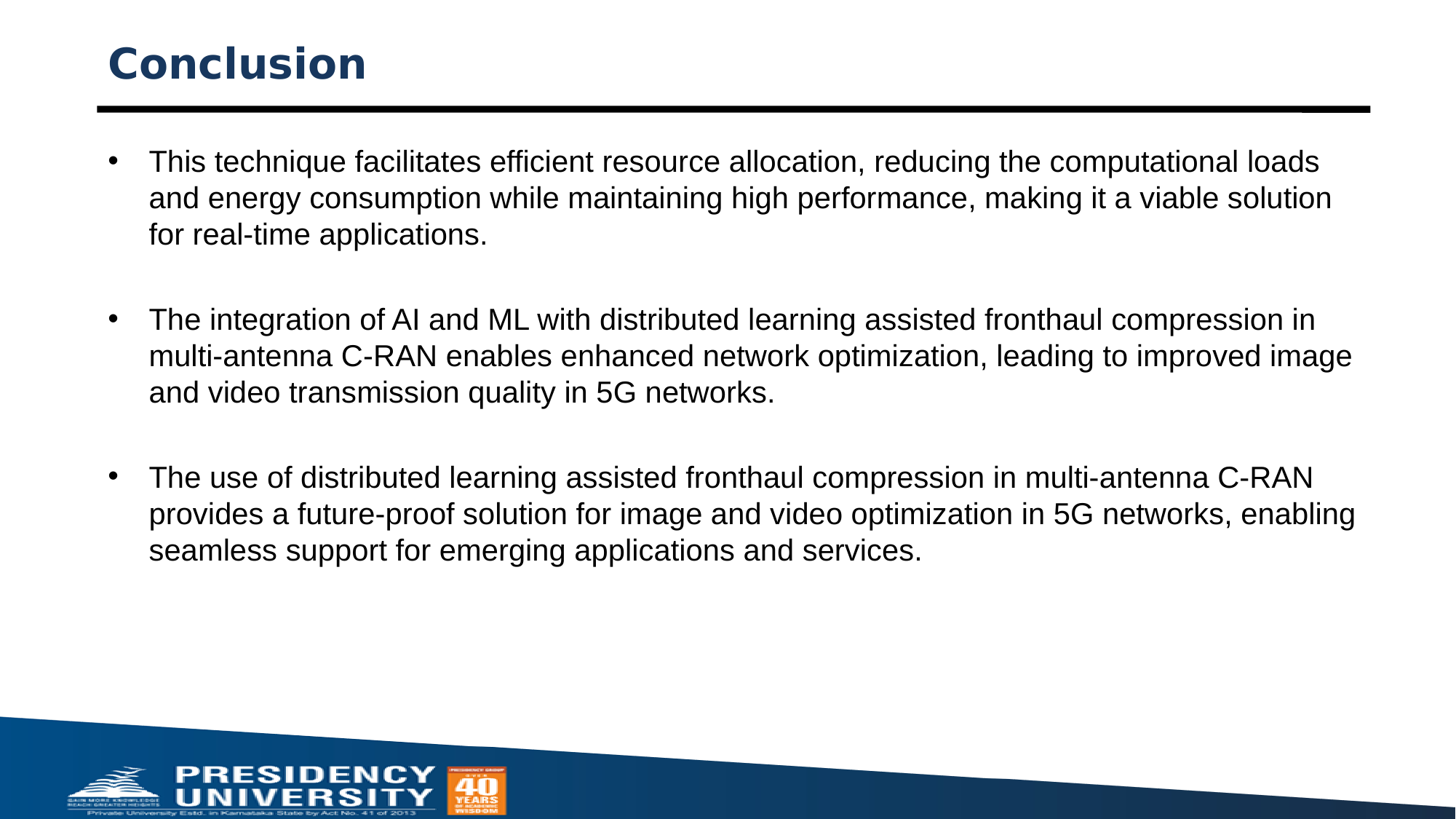

# Conclusion
This technique facilitates efficient resource allocation, reducing the computational loads and energy consumption while maintaining high performance, making it a viable solution for real-time applications.

The integration of AI and ML with distributed learning assisted fronthaul compression in multi-antenna C-RAN enables enhanced network optimization, leading to improved image and video transmission quality in 5G networks.

The use of distributed learning assisted fronthaul compression in multi-antenna C-RAN provides a future-proof solution for image and video optimization in 5G networks, enabling seamless support for emerging applications and services.